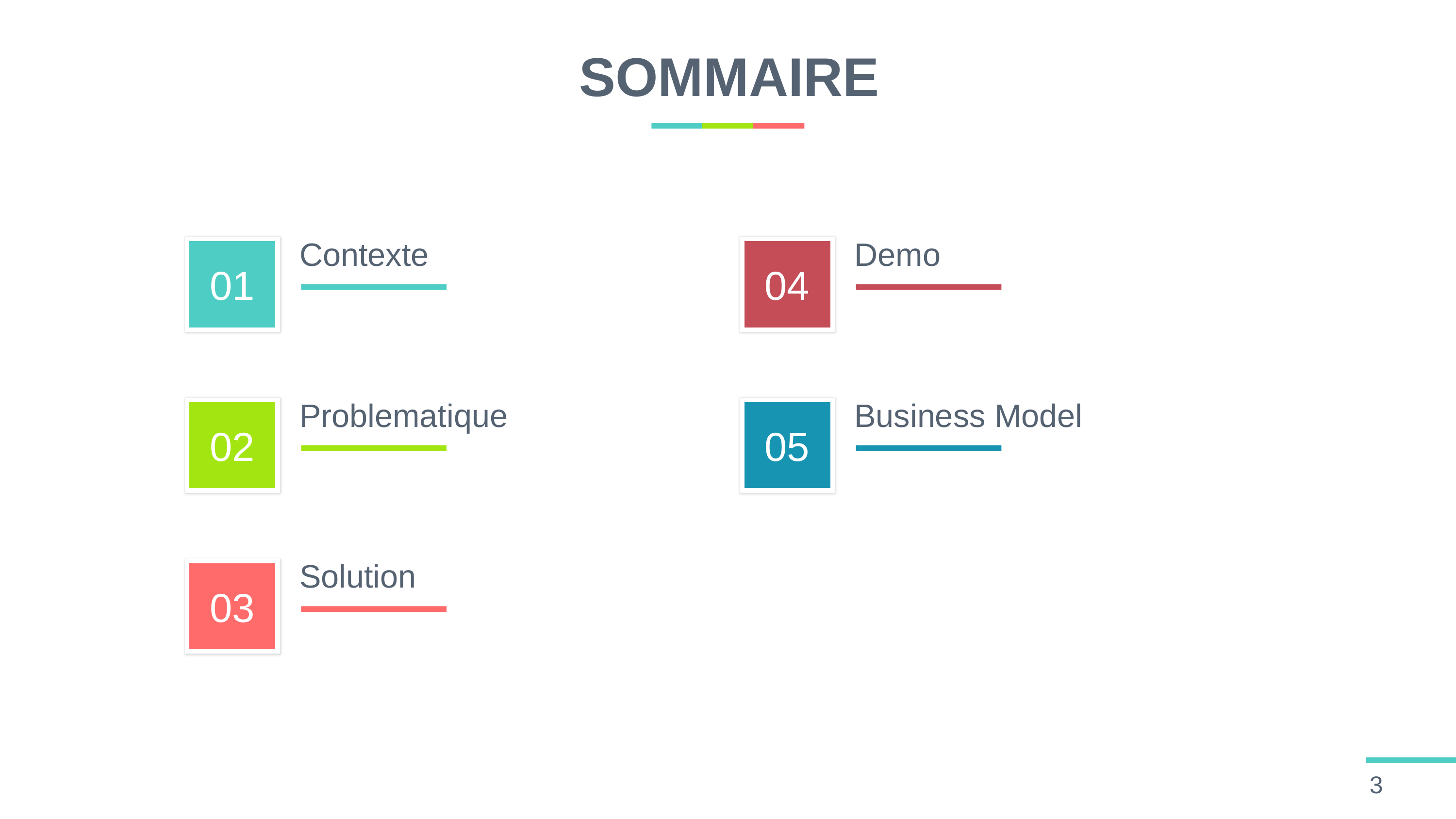

# SOMMAIRE
Contexte
Demo
Problematique
Business Model
Solution

3